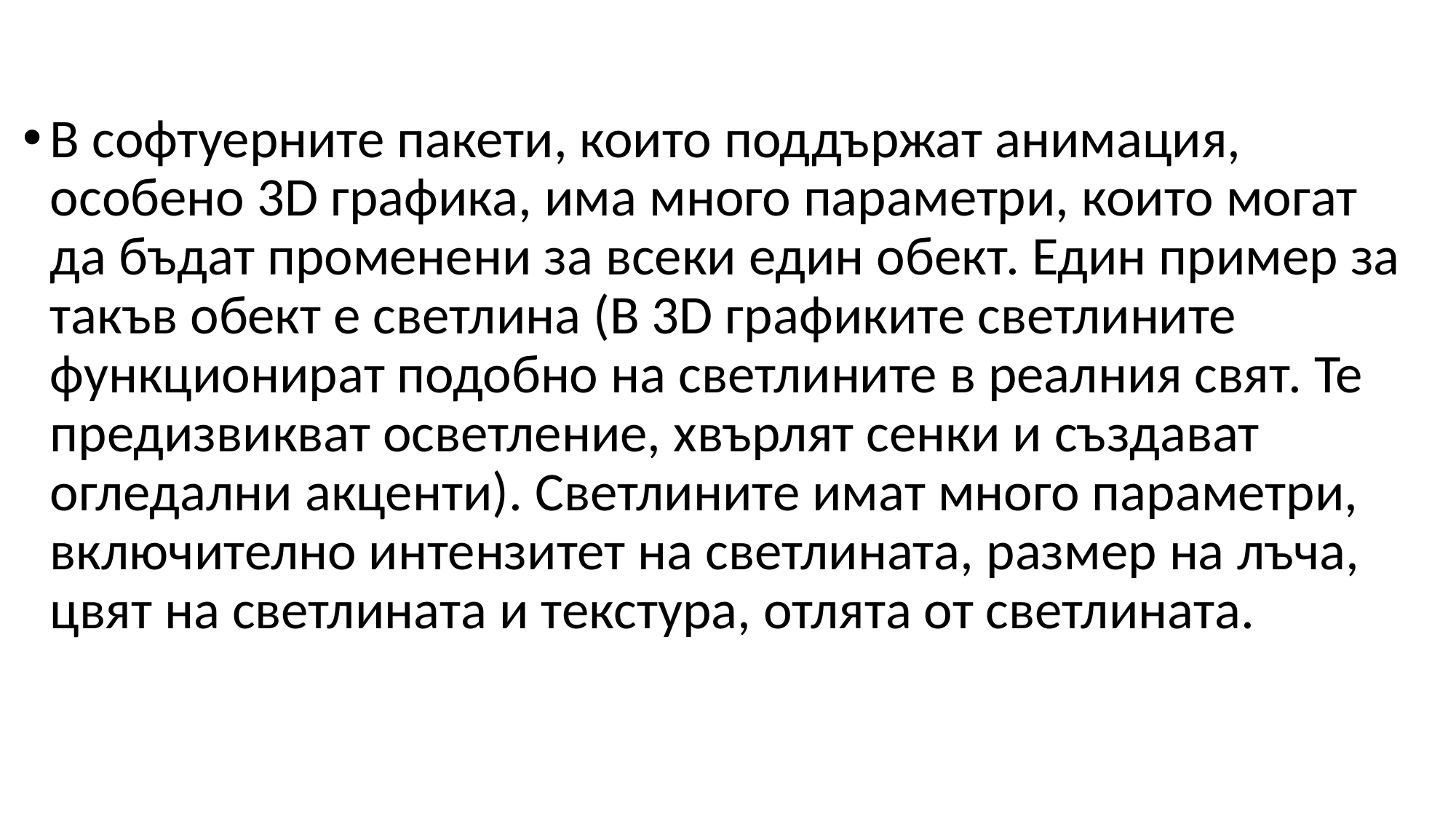

В софтуерните пакети, които поддържат анимация, особено 3D графика, има много параметри, които могат да бъдат променени за всеки един обект. Един пример за такъв обект е светлина (В 3D графиките светлините функционират подобно на светлините в реалния свят. Те предизвикват осветление, хвърлят сенки и създават огледални акценти). Светлините имат много параметри, включително интензитет на светлината, размер на лъча, цвят на светлината и текстура, отлята от светлината.